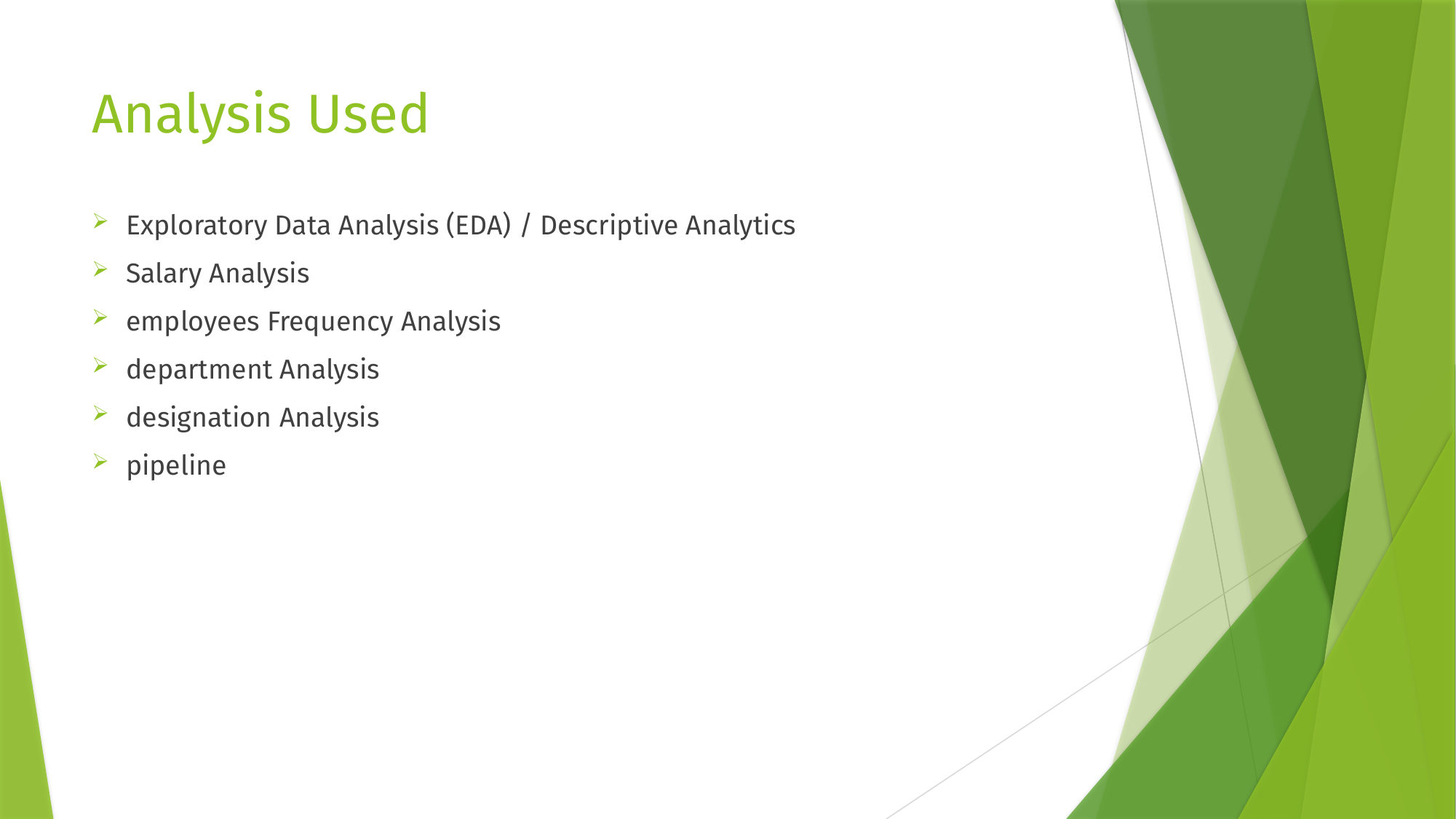

# Analysis Used
Exploratory Data Analysis (EDA) / Descriptive Analytics
Salary Analysis
employees Frequency Analysis
department Analysis
designation Analysis
pipeline